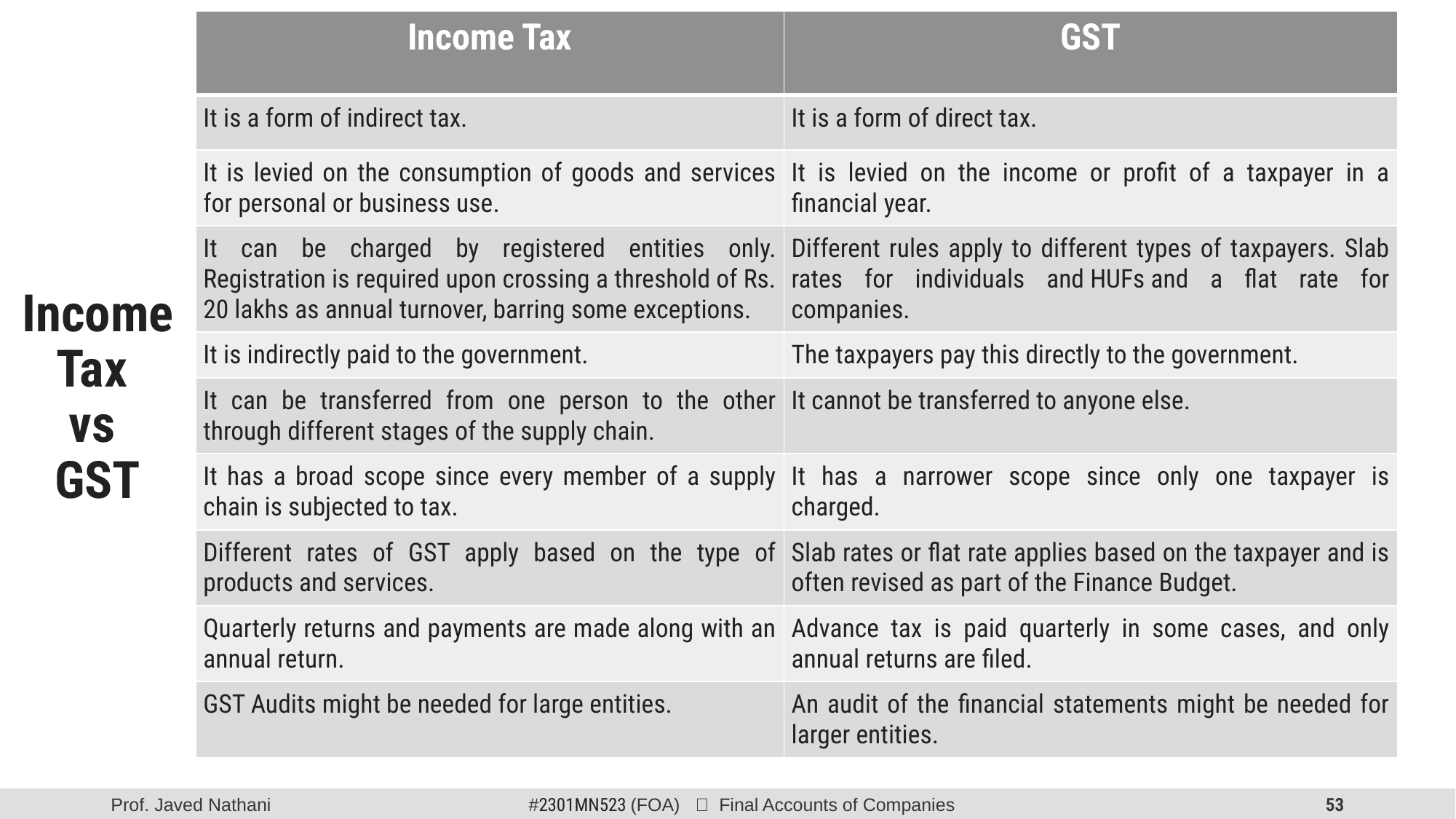

Income Tax
vs
GST
| Income Tax | GST |
| --- | --- |
| It is a form of indirect tax. | It is a form of direct tax. |
| It is levied on the consumption of goods and services for personal or business use. | It is levied on the income or profit of a taxpayer in a financial year. |
| It can be charged by registered entities only. Registration is required upon crossing a threshold of Rs. 20 lakhs as annual turnover, barring some exceptions. | Different rules apply to different types of taxpayers. Slab rates for individuals and HUFs and a flat rate for companies. |
| It is indirectly paid to the government. | The taxpayers pay this directly to the government. |
| It can be transferred from one person to the other through different stages of the supply chain. | It cannot be transferred to anyone else. |
| It has a broad scope since every member of a supply chain is subjected to tax. | It has a narrower scope since only one taxpayer is charged. |
| Different rates of GST apply based on the type of products and services. | Slab rates or flat rate applies based on the taxpayer and is often revised as part of the Finance Budget. |
| Quarterly returns and payments are made along with an annual return. | Advance tax is paid quarterly in some cases, and only annual returns are filed. |
| GST Audits might be needed for large entities. | An audit of the financial statements might be needed for larger entities. |